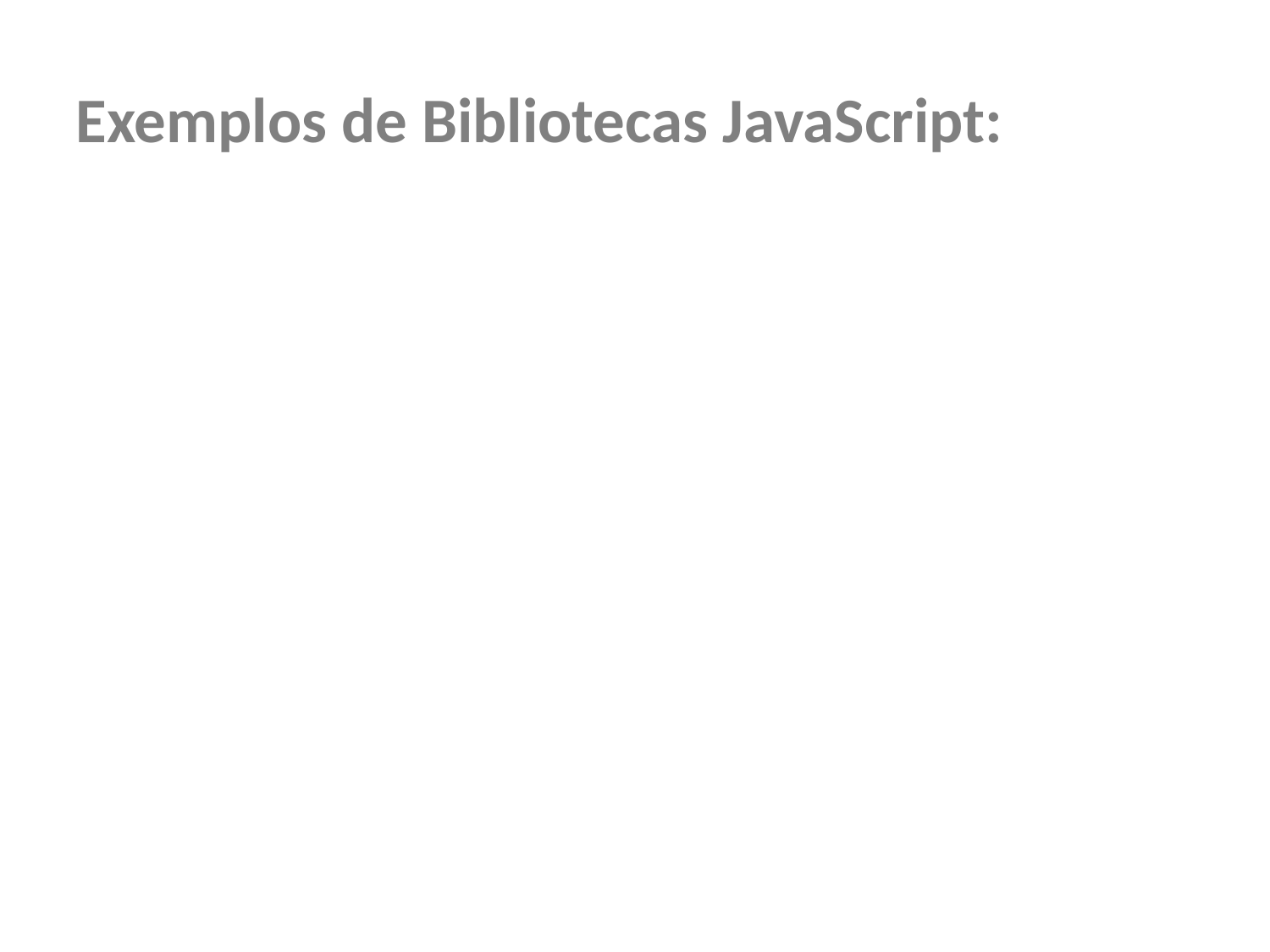

# Exemplos de Bibliotecas JavaScript:
LoopBack: Framework para criar APIs e microserviços com
Node.js;
Moment.js: Biblioteca para converter, validar, manipular e exibir datas e horários;
Chart.js: Biblioteca para a criação de gráficos;
Voca: Biblioteca para trabalhar com Strings;
React: Biblioteca para criar interfaces de usuário. Se quiser conhecer.